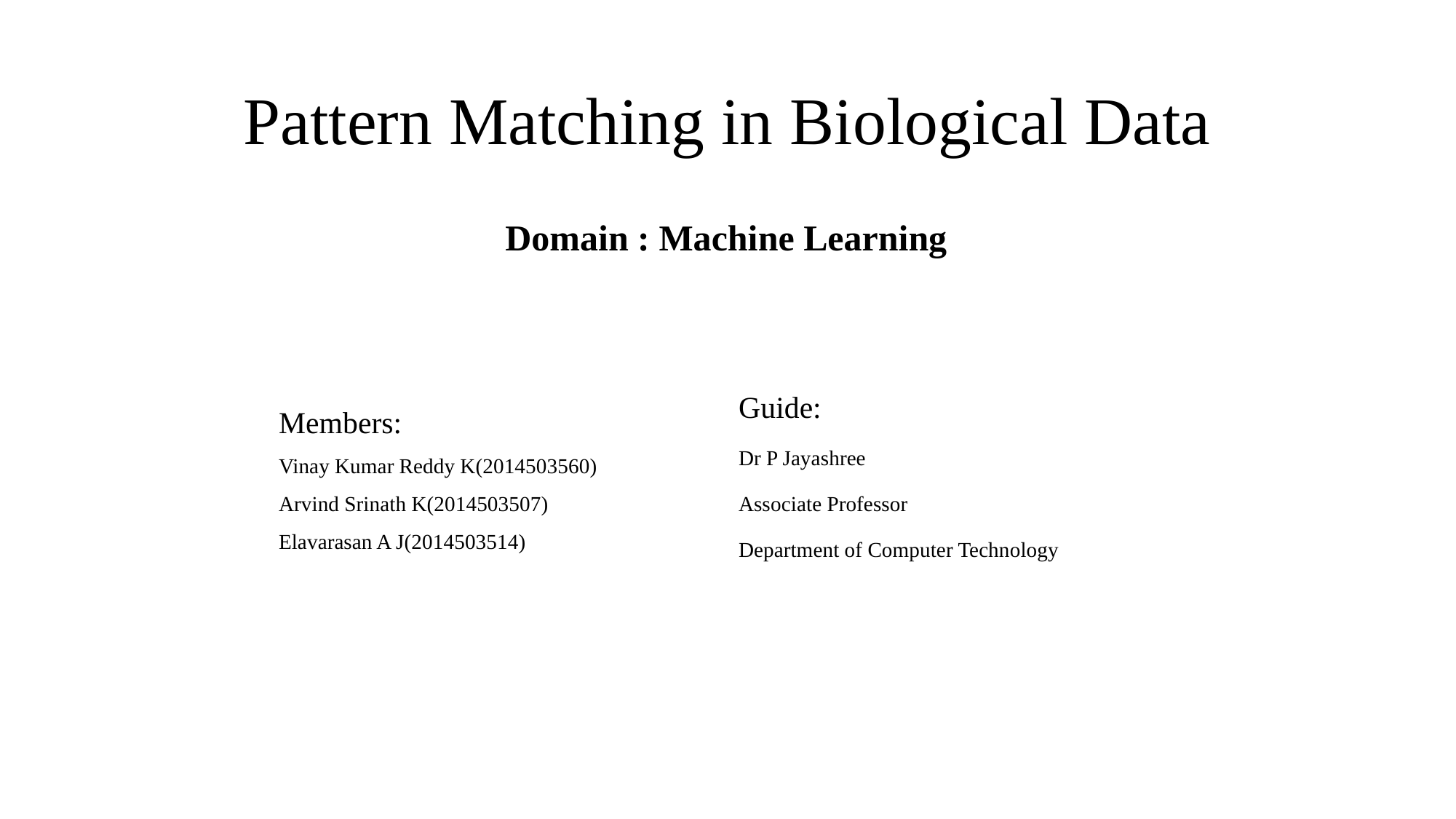

# Pattern Matching in Biological Data
Domain : Machine Learning

Members:
Vinay Kumar Reddy K(2014503560)
Arvind Srinath K(2014503507)
Elavarasan A J(2014503514)

Guide:

Dr P Jayashree

Associate Professor

Department of Computer Technology